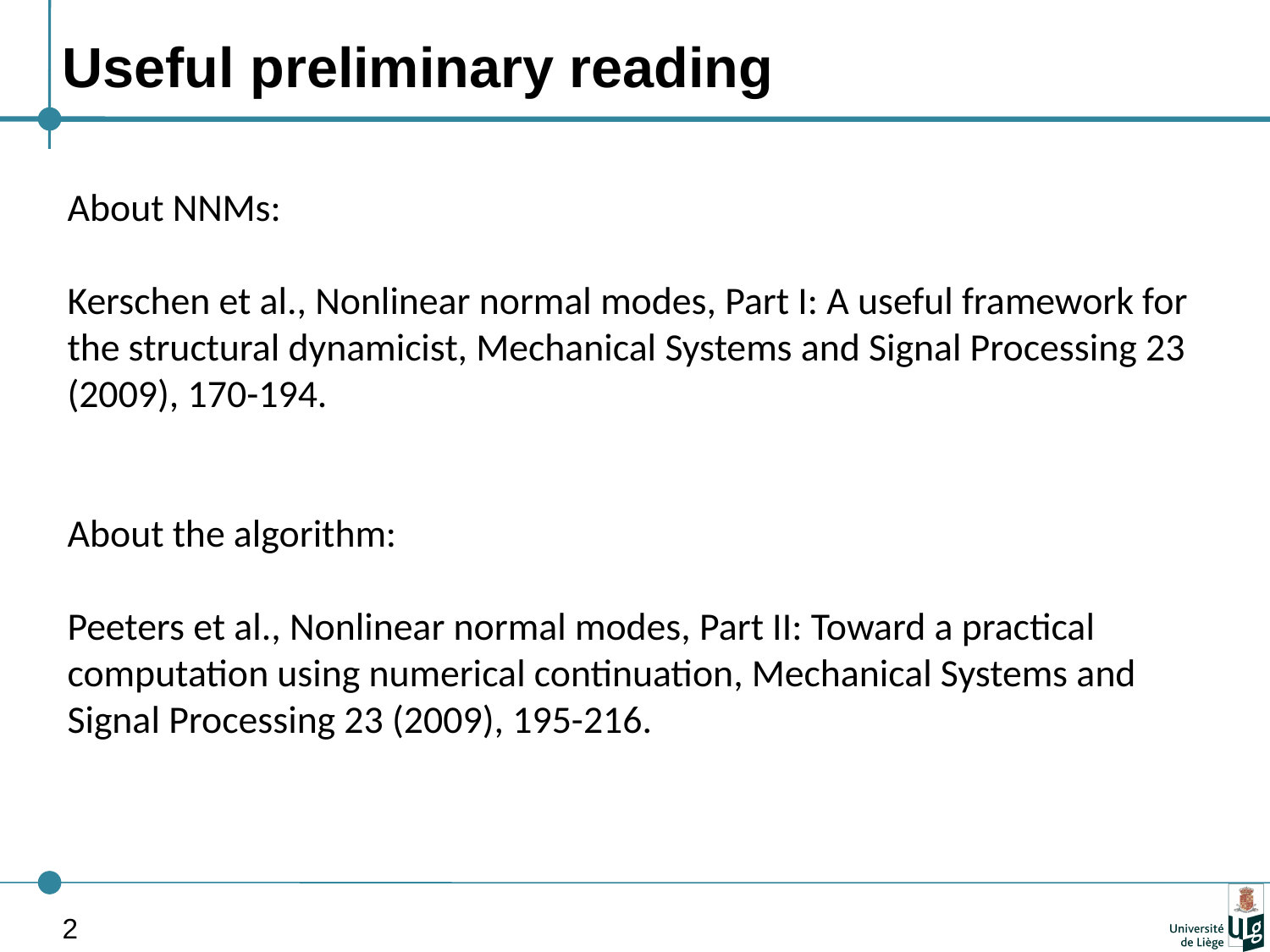

# Useful preliminary reading
About NNMs:

Kerschen et al., Nonlinear normal modes, Part I: A useful framework for the structural dynamicist, Mechanical Systems and Signal Processing 23 (2009), 170-194.

About the algorithm:

Peeters et al., Nonlinear normal modes, Part II: Toward a practical computation using numerical continuation, Mechanical Systems and Signal Processing 23 (2009), 195-216.

2